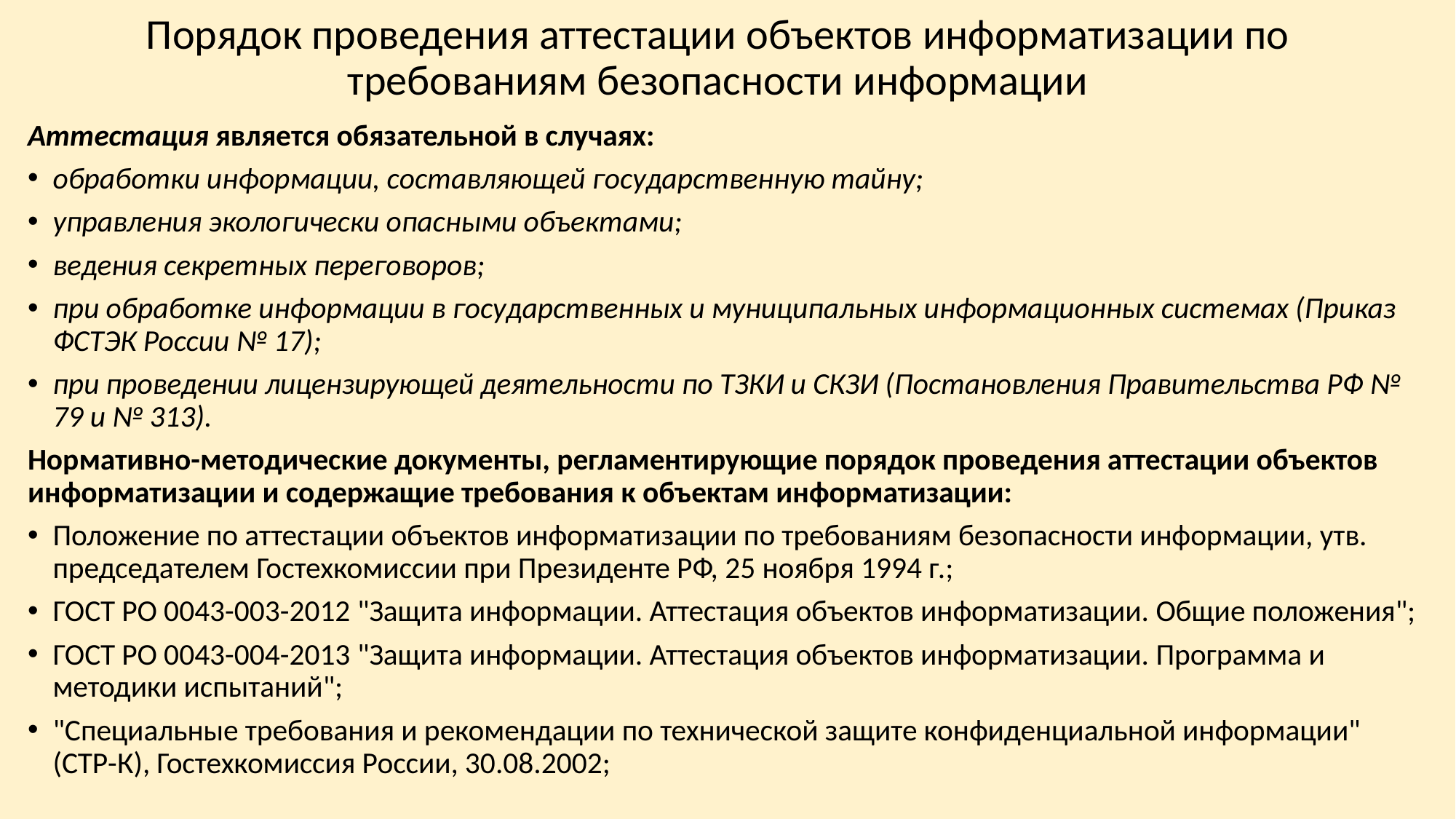

# Порядок проведения аттестации объектов информатизации по требованиям безопасности информации
Аттестация является обязательной в случаях:
обработки информации, составляющей государственную тайну;
управления экологически опасными объектами;
ведения секретных переговоров;
при обработке информации в государственных и муниципальных информационных системах (Приказ ФСТЭК России № 17);
при проведении лицензирующей деятельности по ТЗКИ и СКЗИ (Постановления Правительства РФ № 79 и № 313).
Нормативно-методические документы, регламентирующие порядок проведения аттестации объектов информатизации и содержащие требования к объектам информатизации:
Положение по аттестации объектов информатизации по требованиям безопасности информации, утв. председателем Гостехкомиссии при Президенте РФ, 25 ноября 1994 г.;
ГОСТ РО 0043-003-2012 "Защита информации. Аттестация объектов информатизации. Общие положения";
ГОСТ РО 0043-004-2013 "Защита информации. Аттестация объектов информатизации. Программа и методики испытаний";
"Специальные требования и рекомендации по технической защите конфиденциальной информации" (СТР-К), Гостехкомиссия России, 30.08.2002;